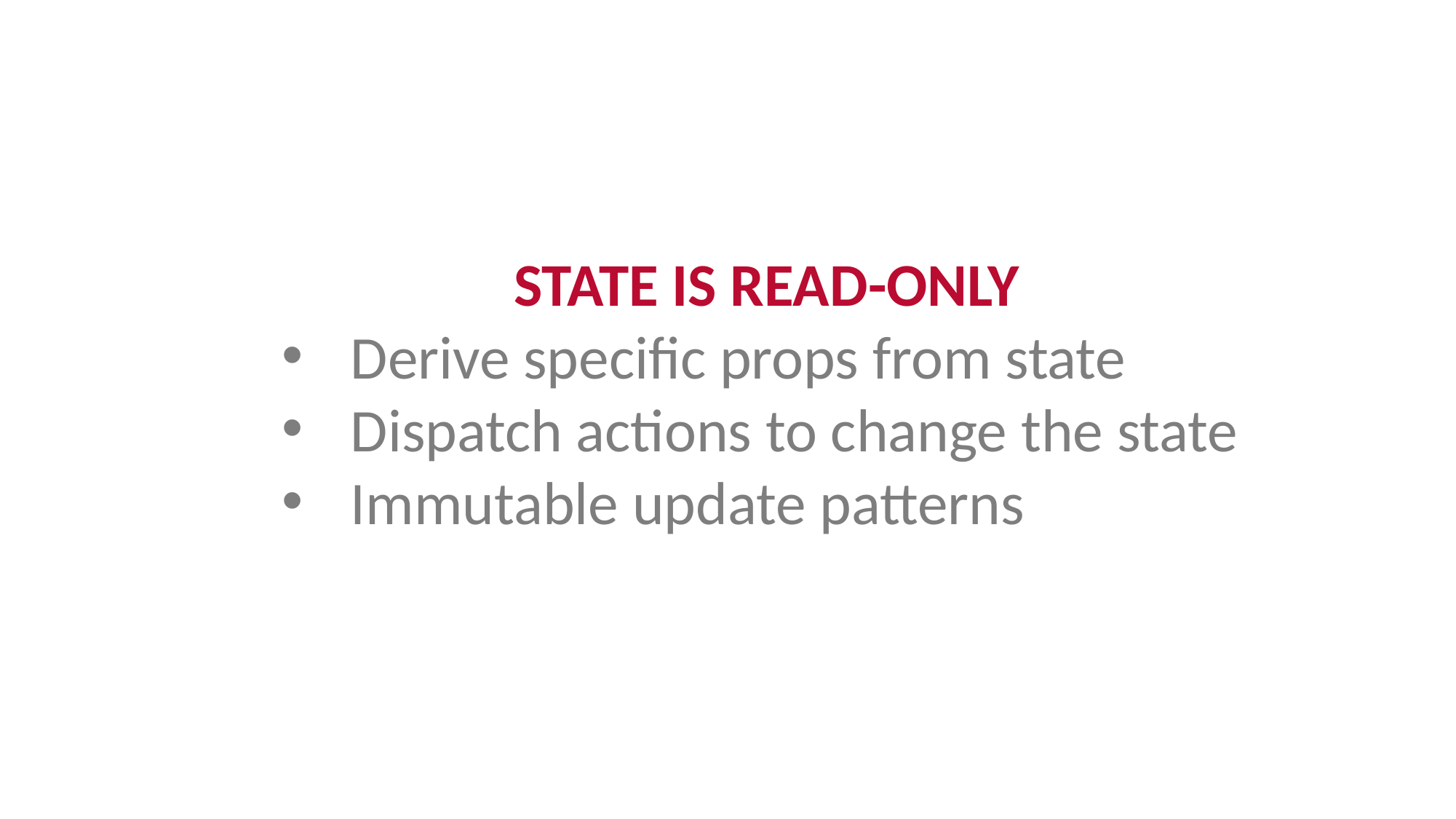

STATE IS READ-ONLY
Derive specific props from state
Dispatch actions to change the state
Immutable update patterns